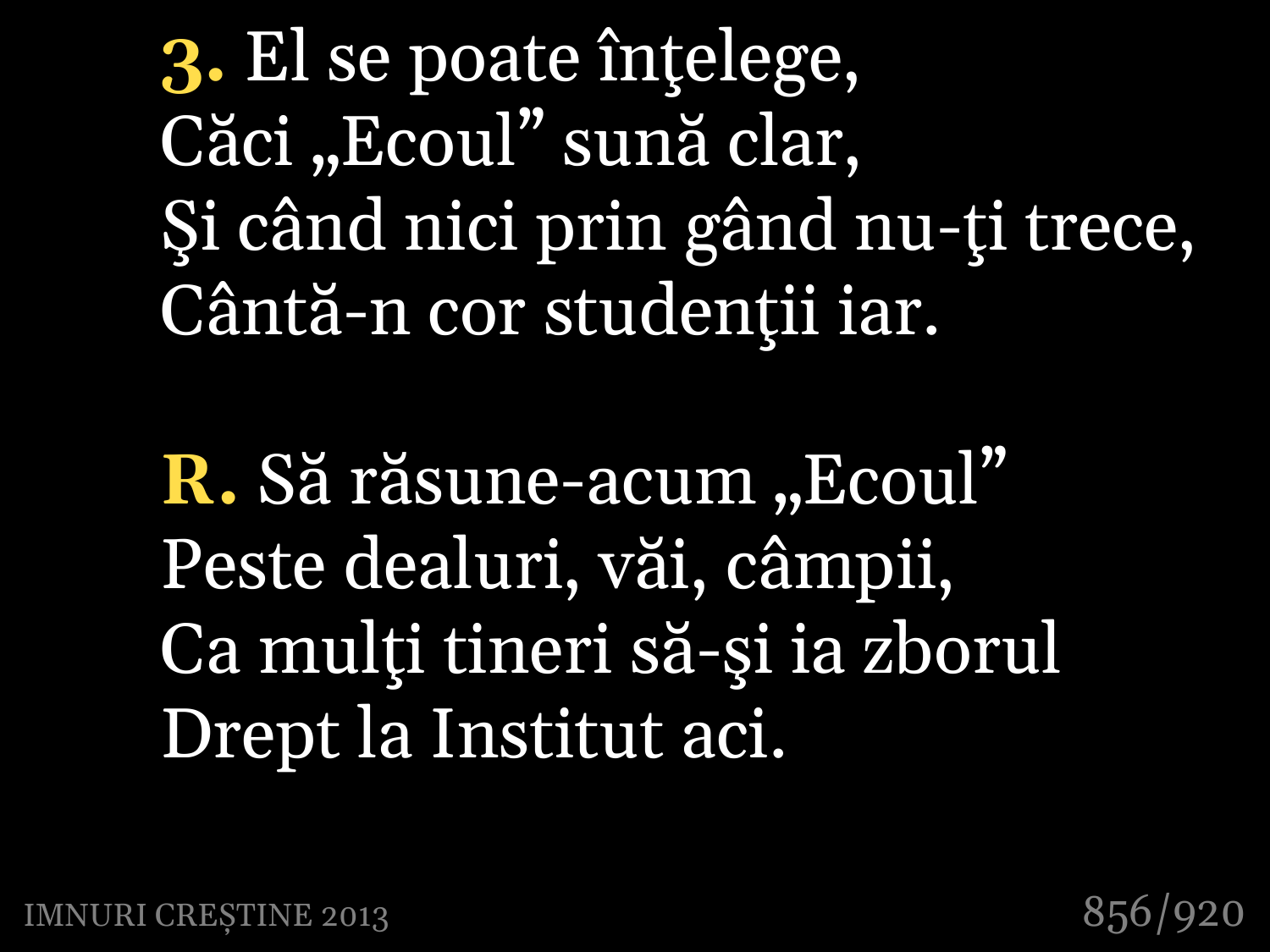

3. El se poate înţelege,
Căci „Ecoul” sună clar,
Şi când nici prin gând nu-ţi trece,
Cântă-n cor studenţii iar.

R. Să răsune-acum „Ecoul”
Peste dealuri, văi, câmpii,
Ca mulţi tineri să-şi ia zborul
Drept la Institut aci.
856/920
IMNURI CREȘTINE 2013